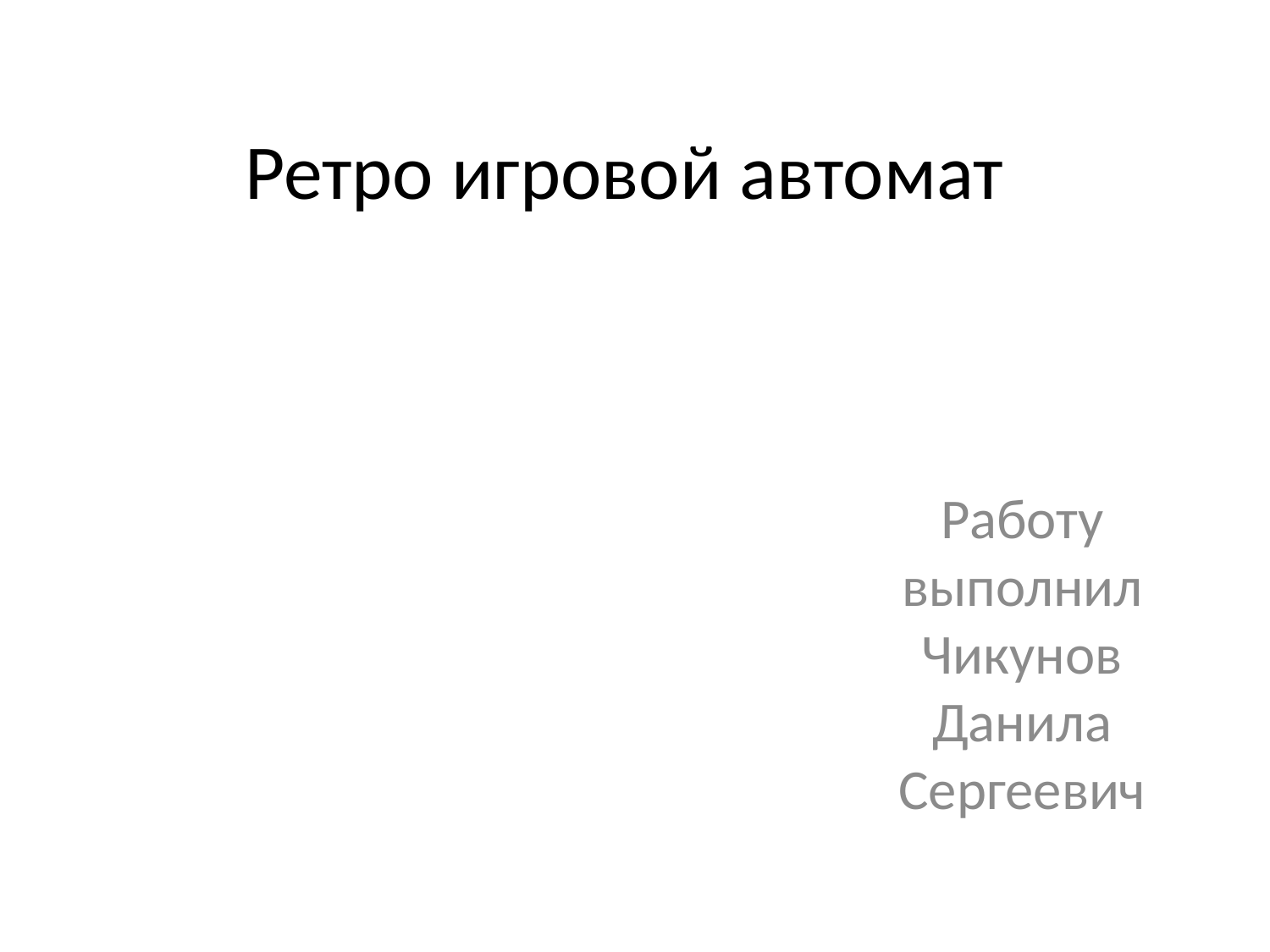

# Ретро игровой автомат
Работу выполнил Чикунов Данила Сергеевич